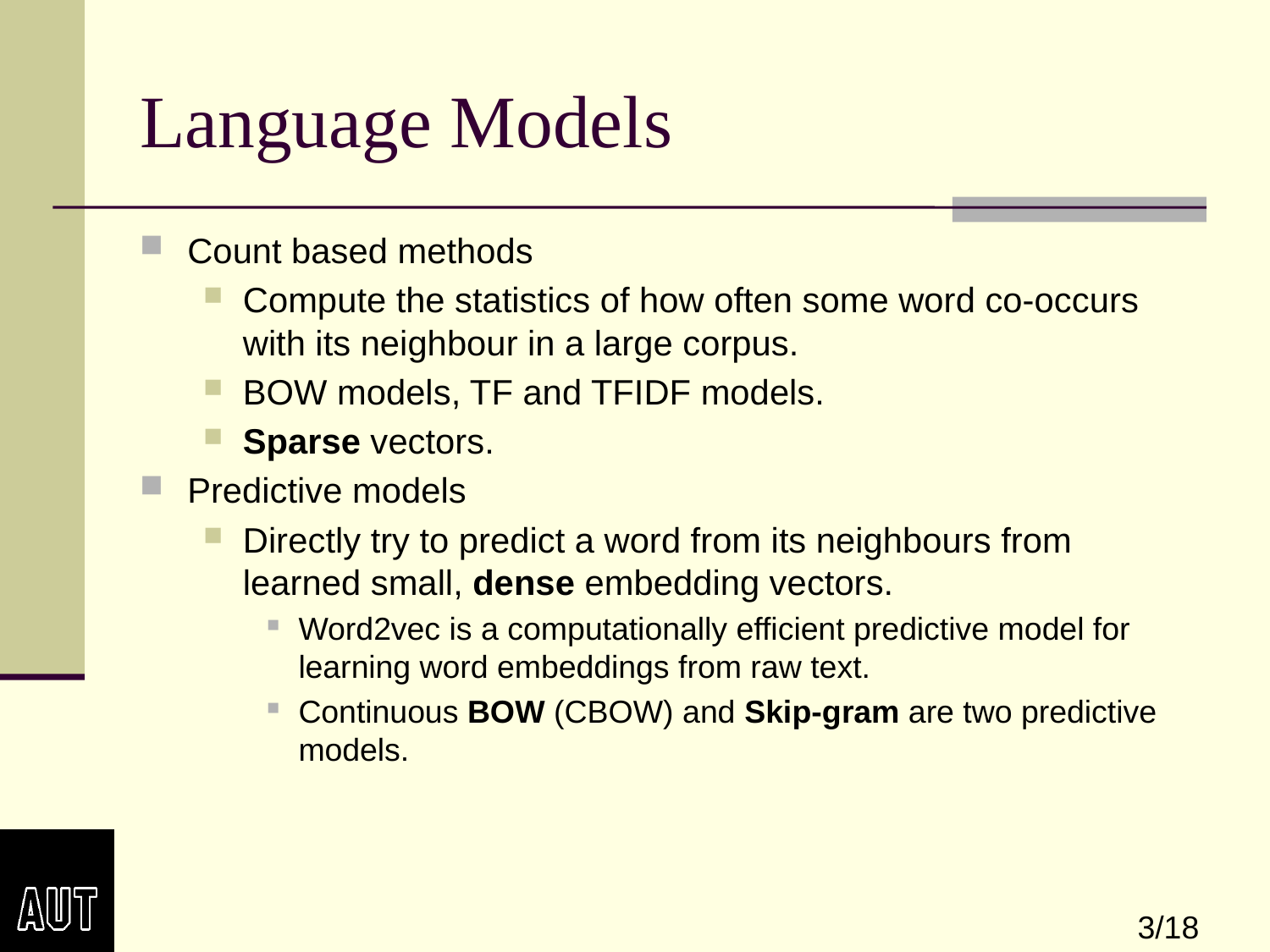

# Language Models
Count based methods
Compute the statistics of how often some word co-occurs with its neighbour in a large corpus.
BOW models, TF and TFIDF models.
Sparse vectors.
Predictive models
Directly try to predict a word from its neighbours from learned small, dense embedding vectors.
Word2vec is a computationally efficient predictive model for learning word embeddings from raw text.
Continuous BOW (CBOW) and Skip-gram are two predictive models.